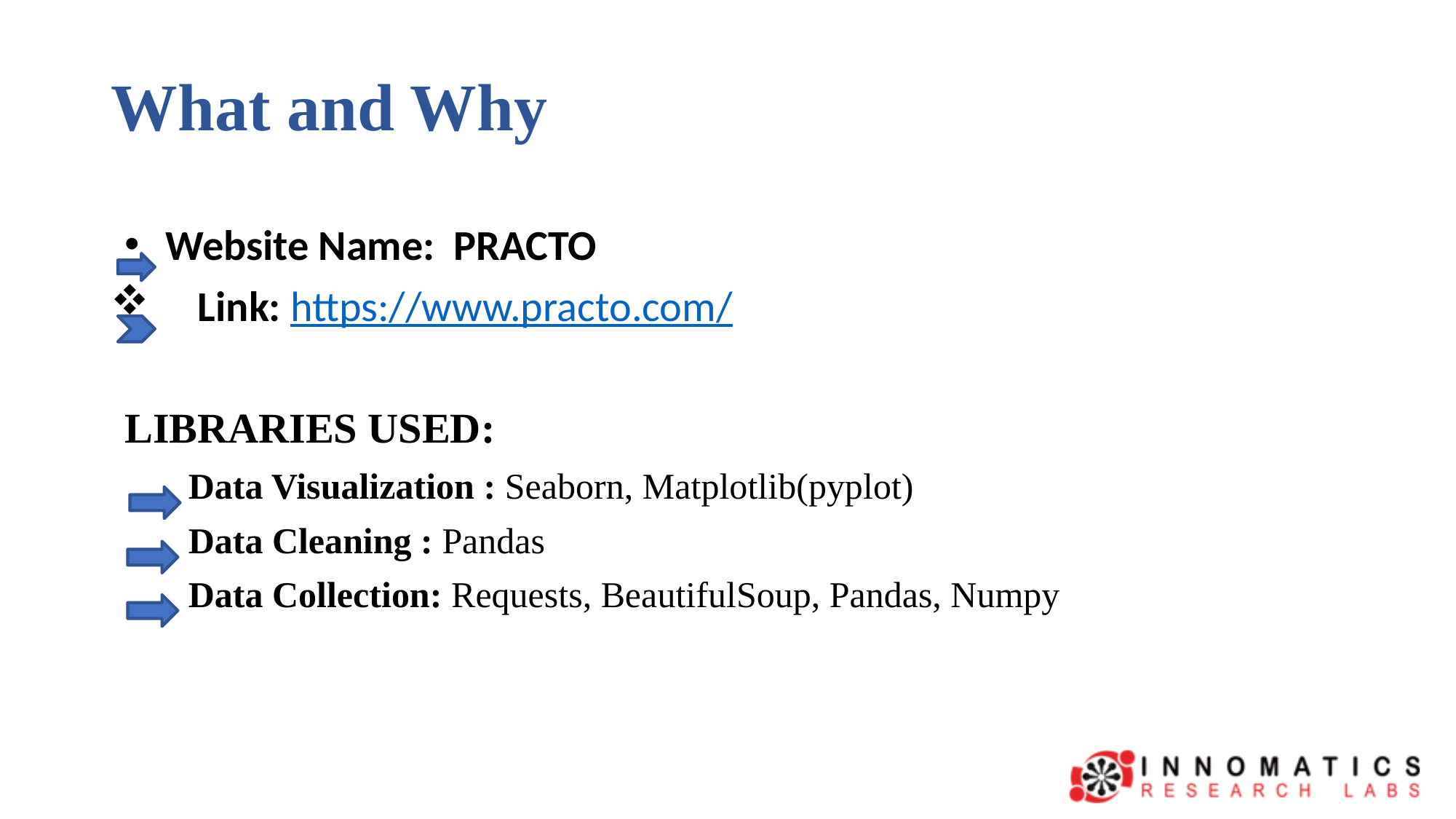

# What and Why
Website Name:  PRACTO
     Link: https://www.practo.com/

LIBRARIES USED:
       Data Visualization : Seaborn, Matplotlib(pyplot)
       Data Cleaning : Pandas
       Data Collection: Requests, BeautifulSoup, Pandas, Numpy